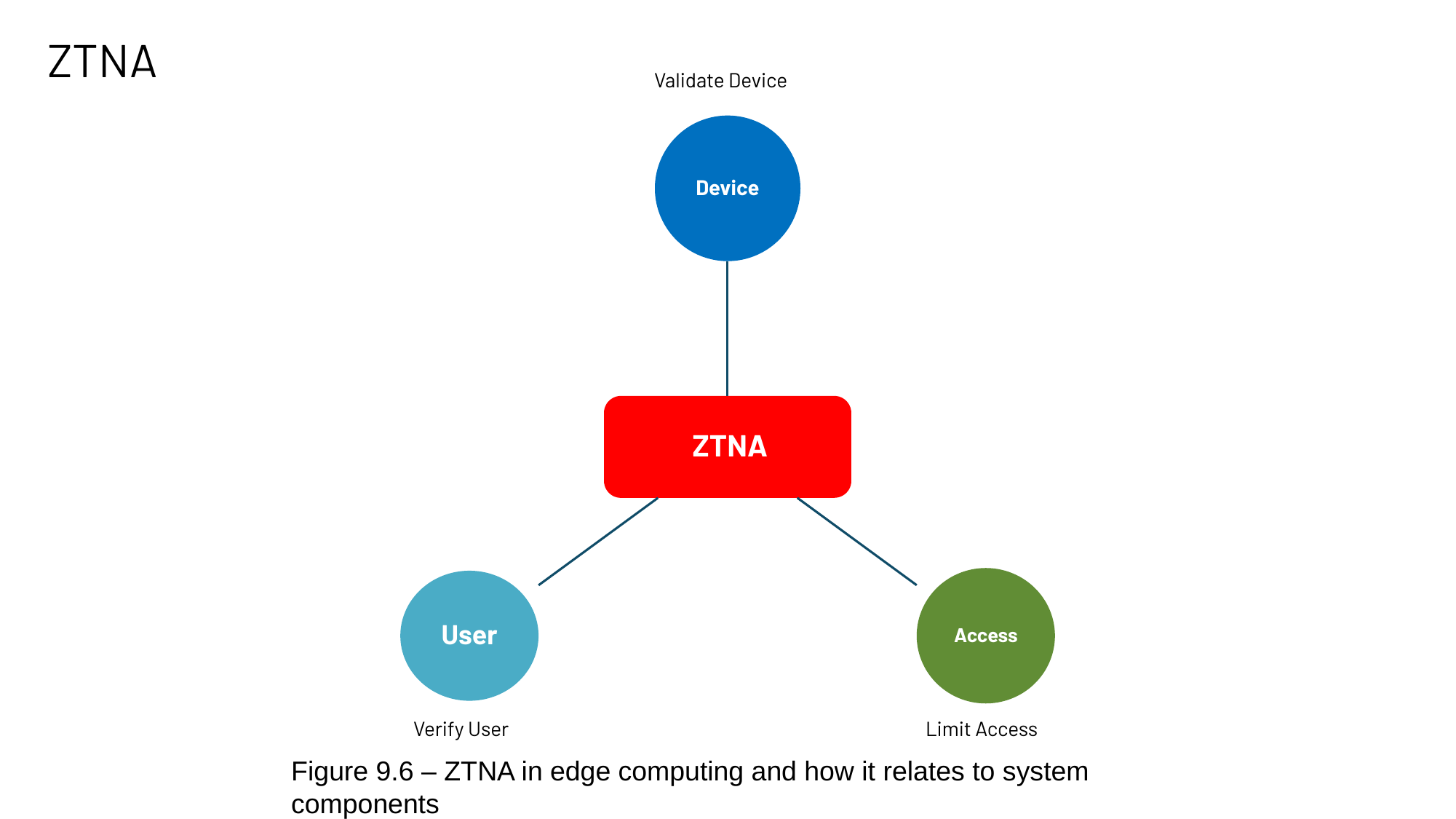

# ZTNA
Validate Device
ZTNA
Device
Access
User
Verify User
Limit Access
Figure 9.6 – ZTNA in edge computing and how it relates to system components